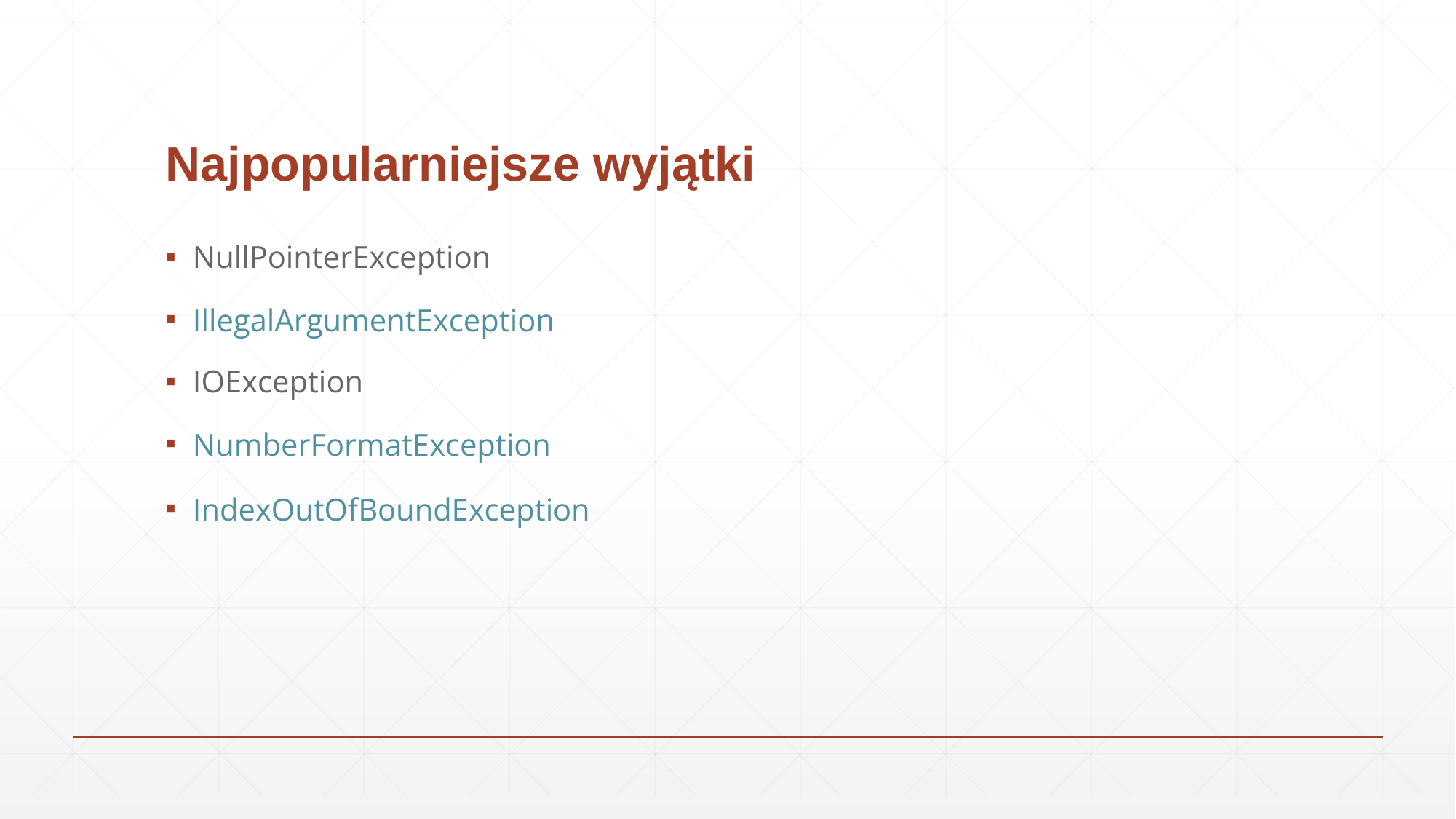

# Najpopularniejsze wyjątki
NullPointerException
IllegalArgumentException
IOException
NumberFormatException
IndexOutOfBoundException